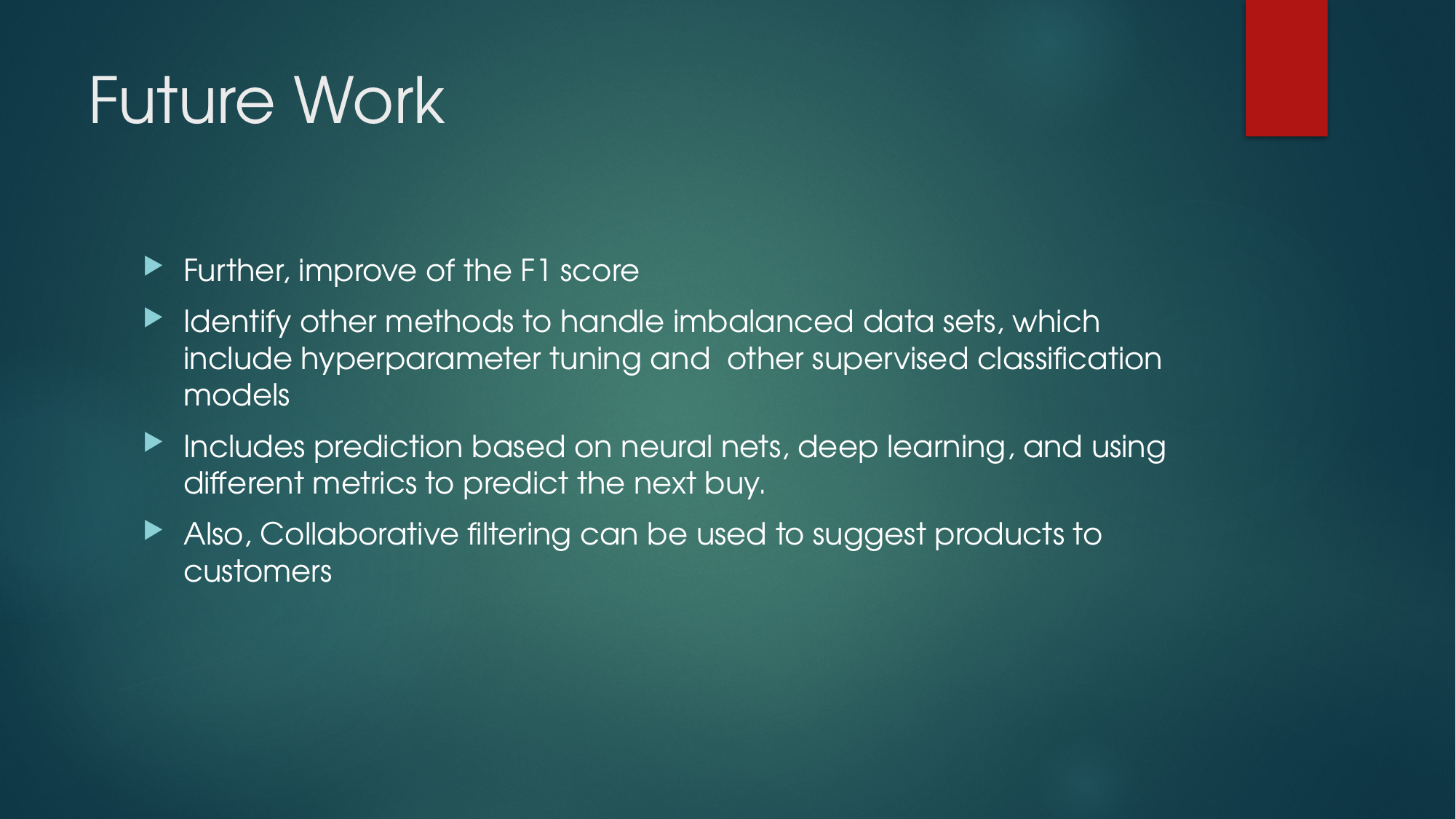

# Future Work
Further, improve of the F1 score
Identify other methods to handle imbalanced data sets, which include hyperparameter tuning and  other supervised classification models
Includes prediction based on neural nets, deep learning, and using different metrics to predict the next buy.
Also, Collaborative filtering can be used to suggest products to customers